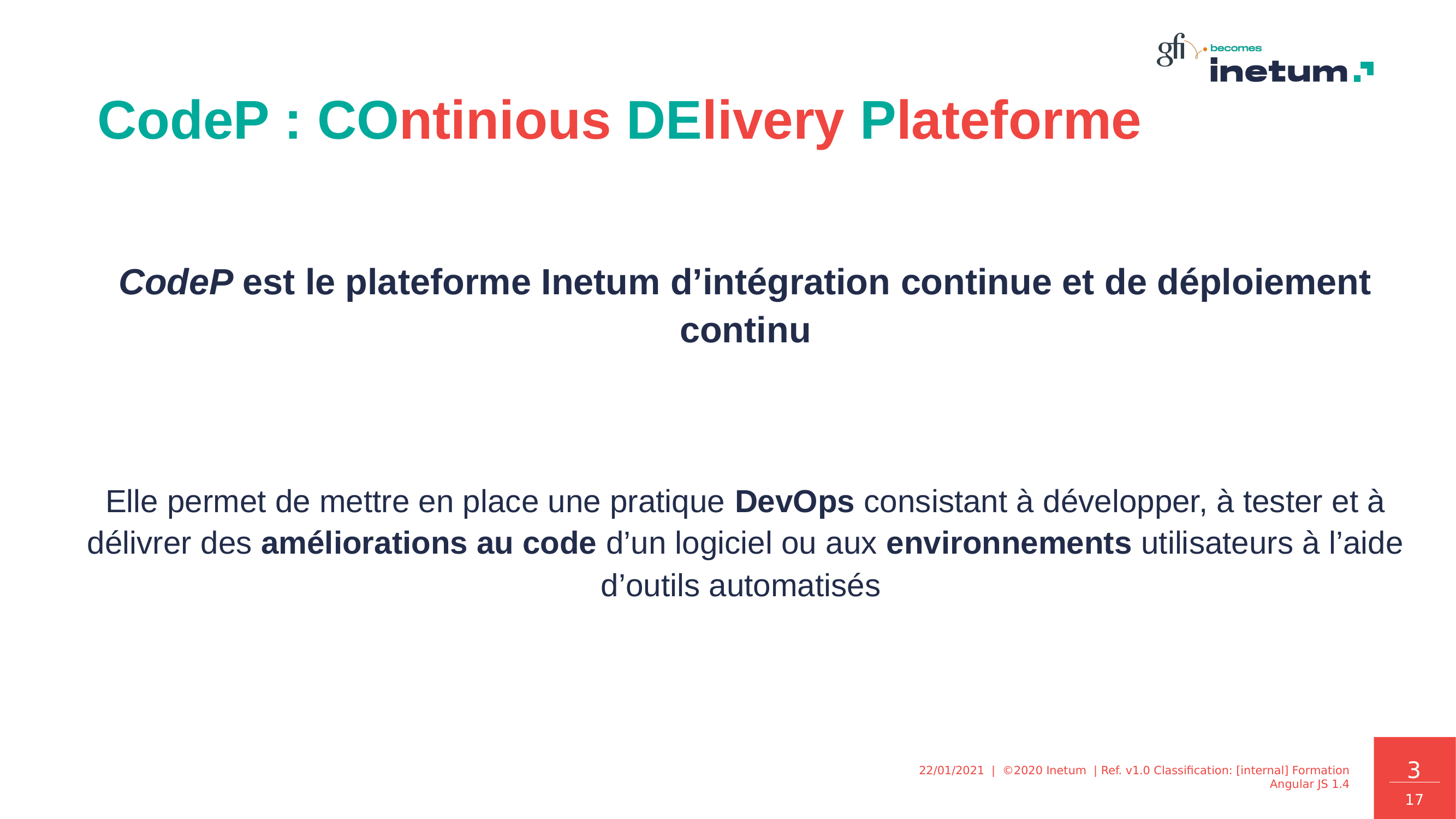

# CodeP : COntinious DElivery Plateforme

CodeP est le plateforme Inetum d’intégration continue et de déploiement continu

Elle permet de mettre en place une pratique DevOps consistant à développer, à tester et à délivrer des améliorations au code d’un logiciel ou aux environnements utilisateurs à l’aide d’outils automatisés

22/01/2021  |  ©2020 Inetum  | Ref. v1.0 Classification: [internal] Formation Angular JS 1.4